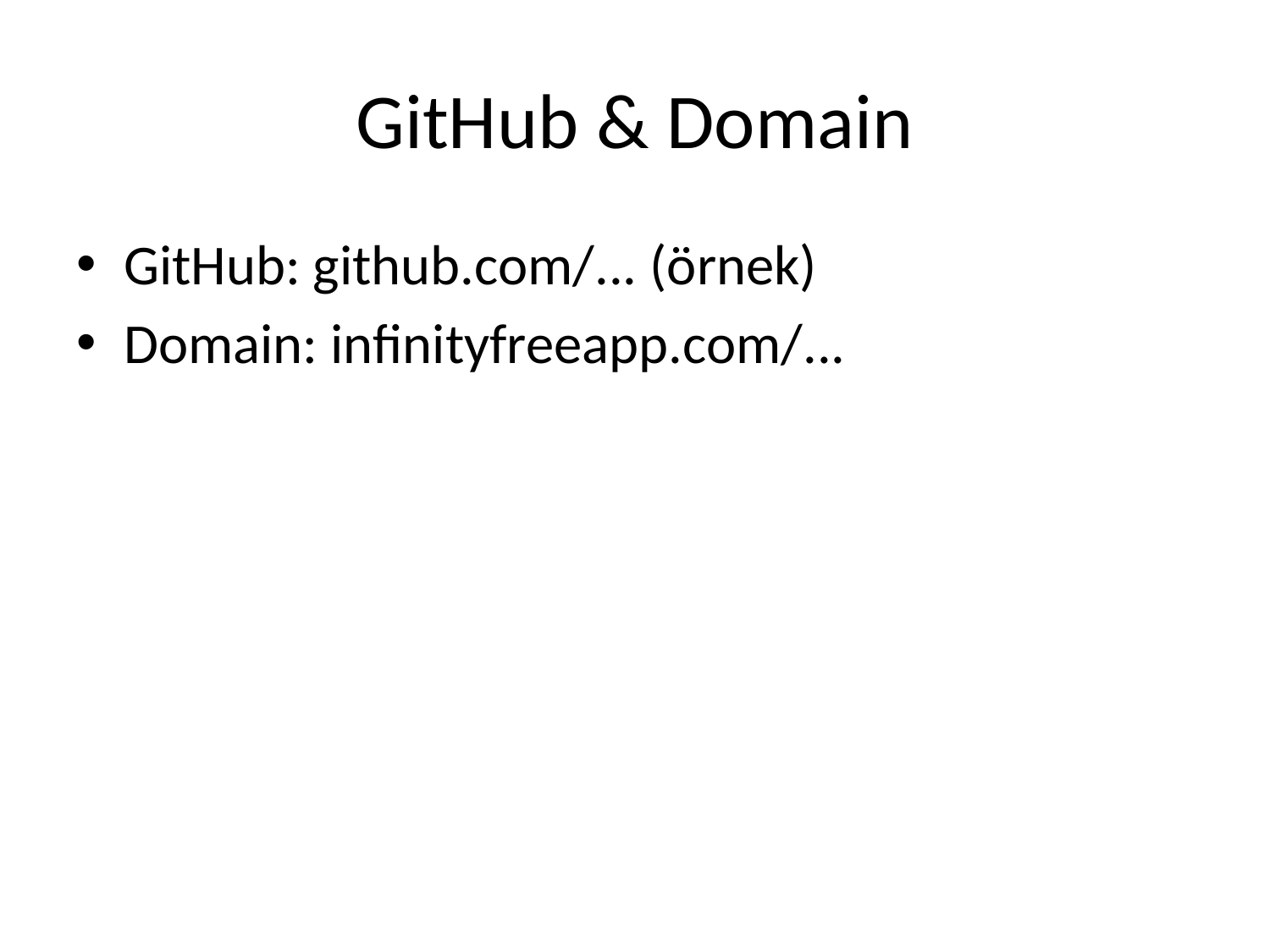

# GitHub & Domain
GitHub: github.com/... (örnek)
Domain: infinityfreeapp.com/...